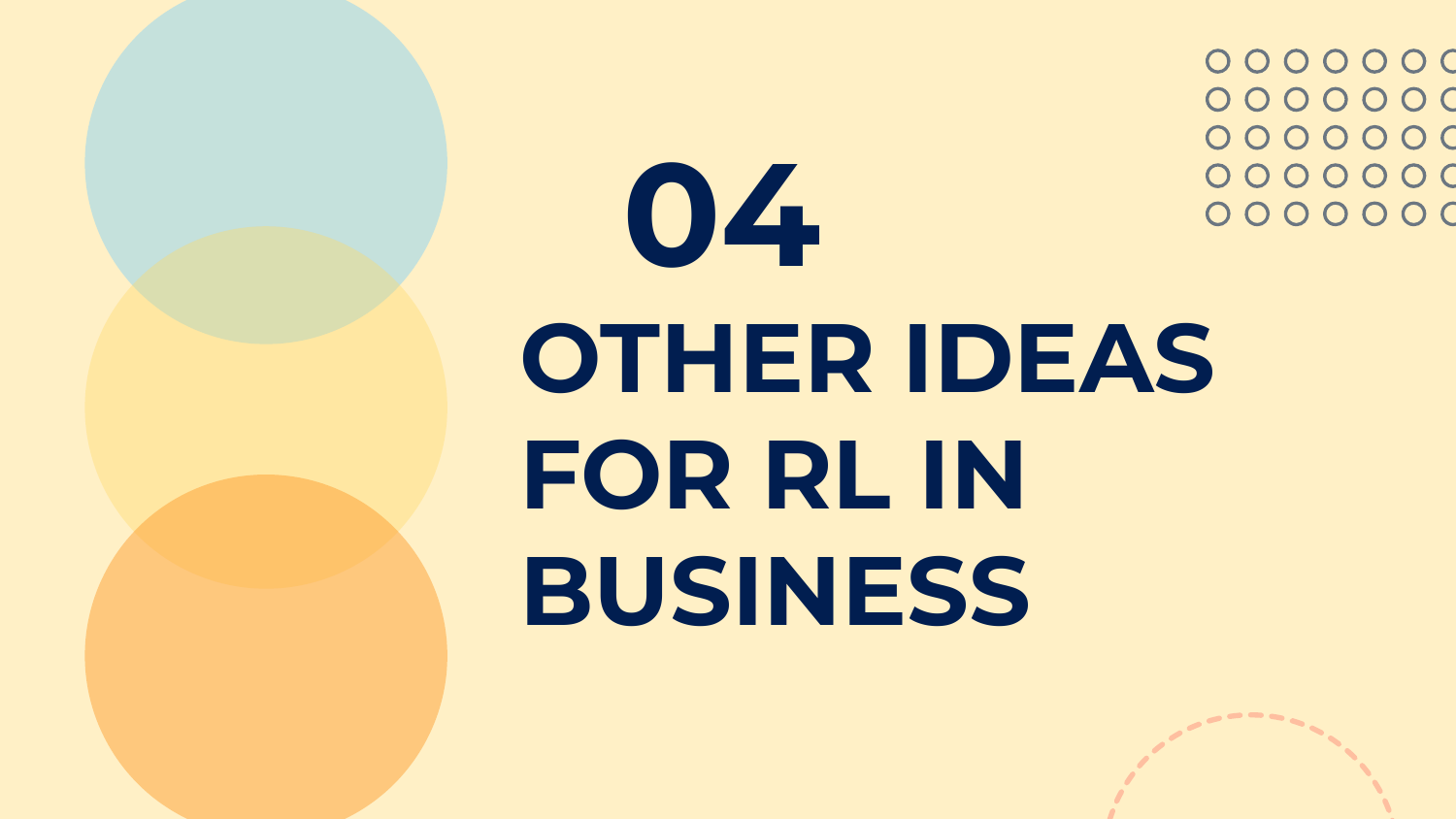

04
# OTHER IDEAS FOR RL IN BUSINESS